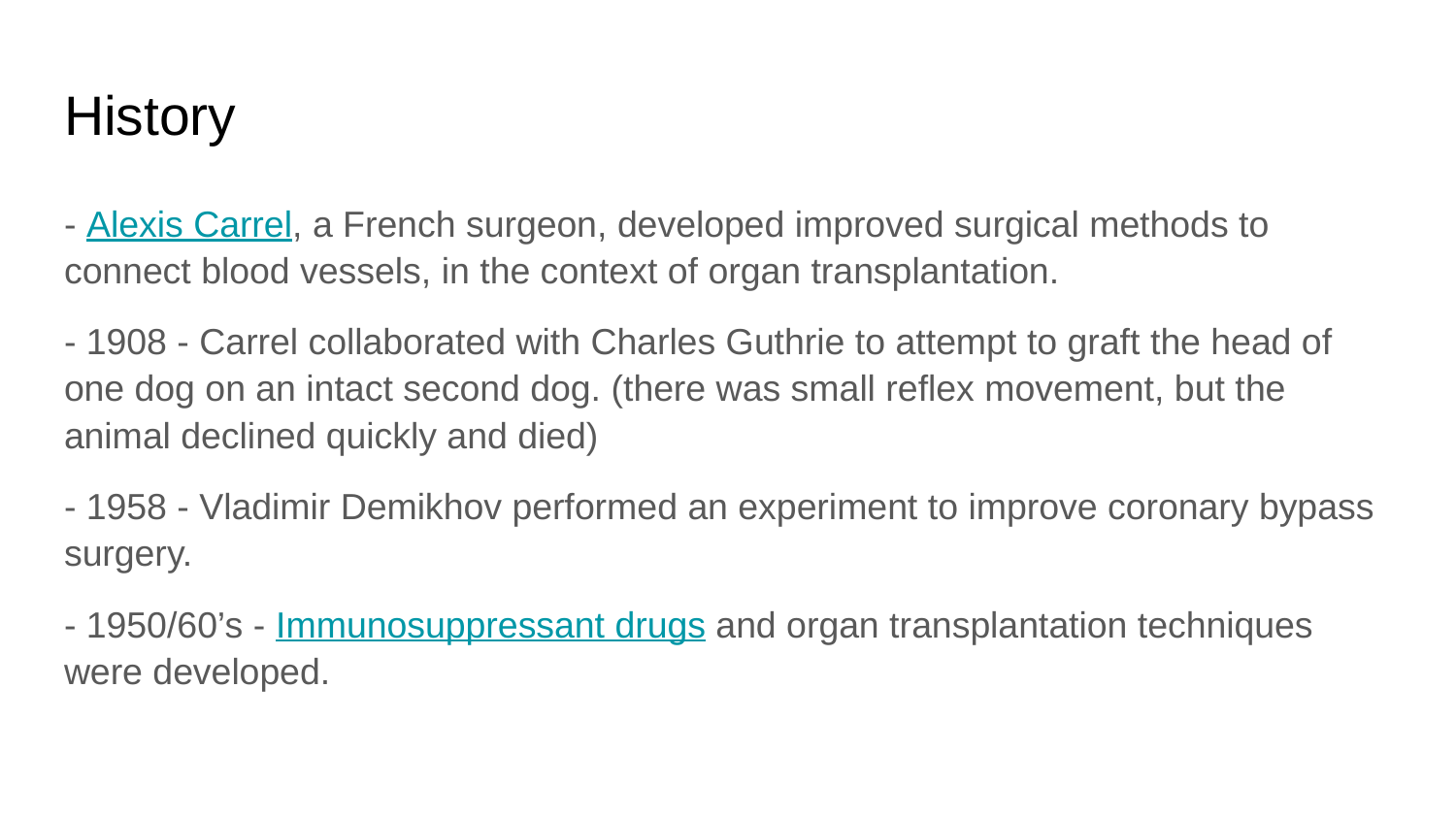

# History
- Alexis Carrel, a French surgeon, developed improved surgical methods to connect blood vessels, in the context of organ transplantation.
- 1908 - Carrel collaborated with Charles Guthrie to attempt to graft the head of one dog on an intact second dog. (there was small reflex movement, but the animal declined quickly and died)
- 1958 - Vladimir Demikhov performed an experiment to improve coronary bypass surgery.
- 1950/60’s - Immunosuppressant drugs and organ transplantation techniques were developed.